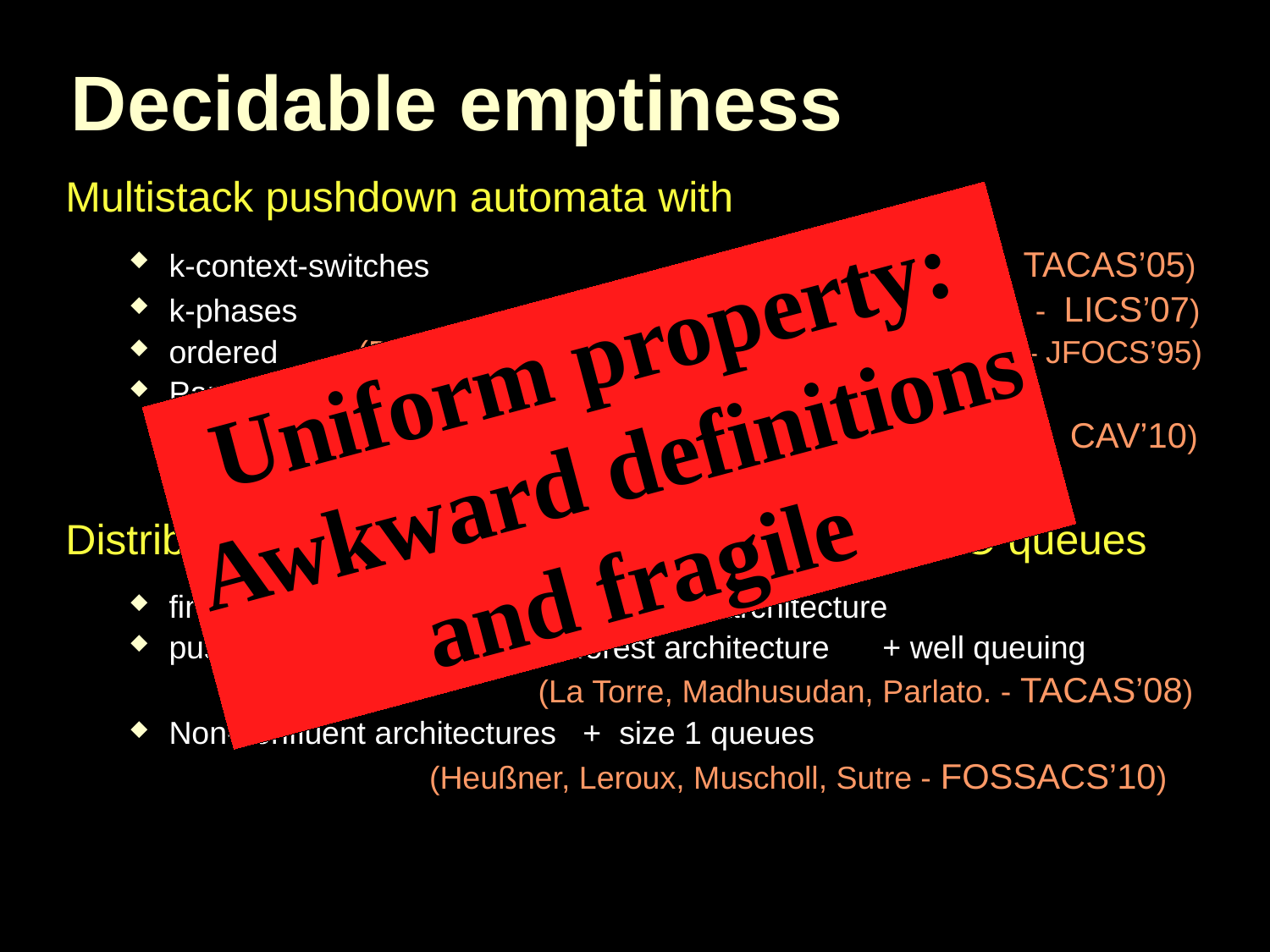

# Decidable emptiness
Multistack pushdown automata with

k-context-switches                                     (Rehof, Qadeer  -  TACAS’05)
k-phases                               (La Torre, Madhusudan, Parlato  -  LICS’07)
ordered         (Breveglieri, Cherubini, Citrini, Crespi-Reghizzi – JFOCS’95)
Parameterized pushdown automata with k contexts
                                   (La Torre, Madhusudan, Parlato  -  CAV’10)

Distributed automata with finite processes & FIFO queues

finite state processes  with    polyforest architecture
pushdown processes  with    forest architecture      + well queuing
                                              (La Torre, Madhusudan, Parlato. - TACAS’08)
Non-confluent architectures   +  size 1 queues
    	    	               (Heußner, Leroux, Muscholl, Sutre - FOSSACS’10)

Uniform property:
Awkward definitions
and fragile